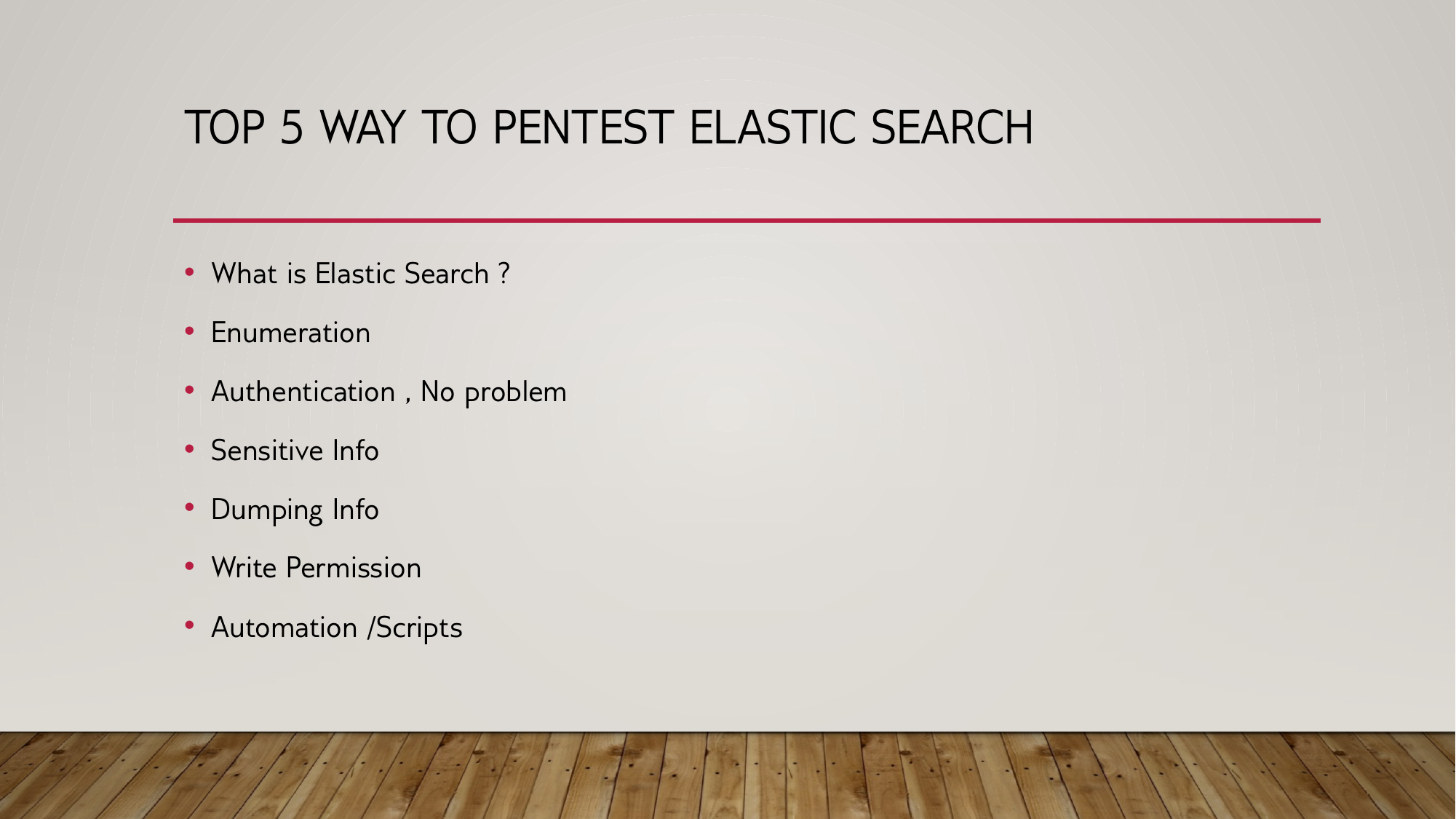

# Top 5 Way To pentest Elastic Search
What is Elastic Search ?
Enumeration
Authentication , No problem
Sensitive Info
Dumping Info
Write Permission
Automation /Scripts